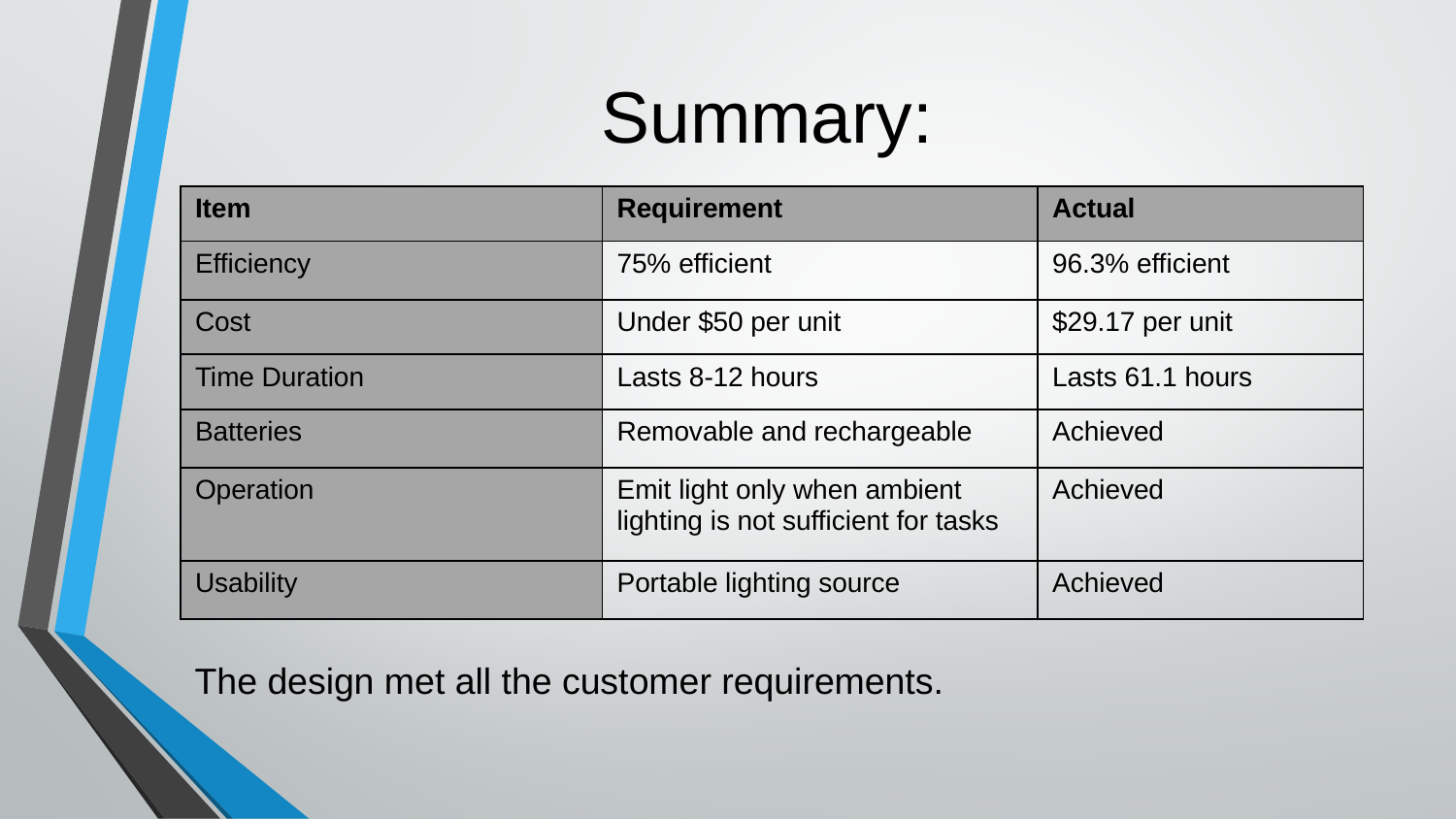

# Summary:
| Item | Requirement | Actual |
| --- | --- | --- |
| Efficiency | 75% efficient | 96.3% efficient |
| Cost | Under $50 per unit | $29.17 per unit |
| Time Duration | Lasts 8-12 hours | Lasts 61.1 hours |
| Batteries | Removable and rechargeable | Achieved |
| Operation | Emit light only when ambient lighting is not sufficient for tasks | Achieved |
| Usability | Portable lighting source | Achieved |
The design met all the customer requirements.